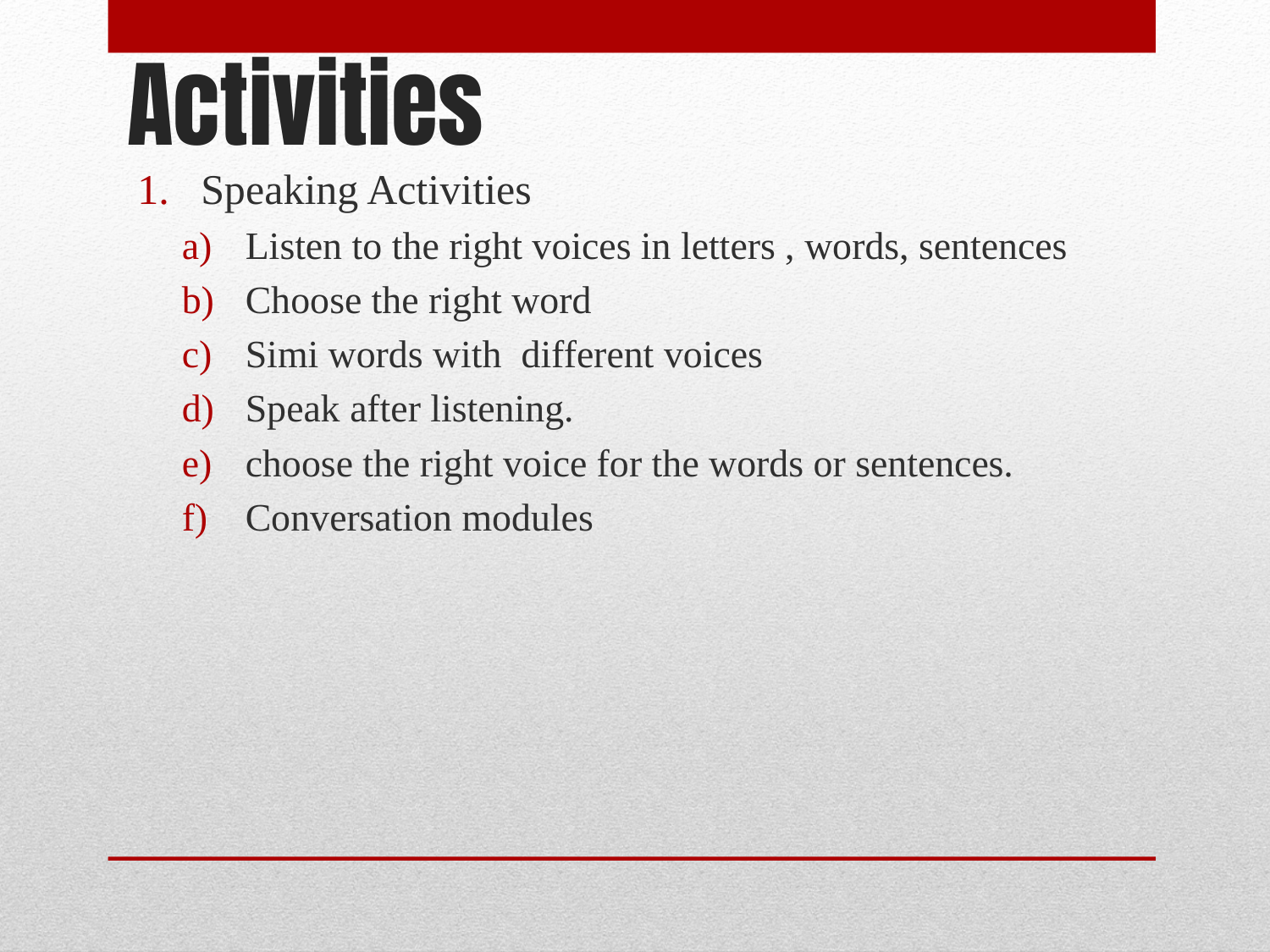

Activities
Speaking Activities
Listen to the right voices in letters , words, sentences
Choose the right word
Simi words with  different voices
Speak after listening.
choose the right voice for the words or sentences.
Conversation modules